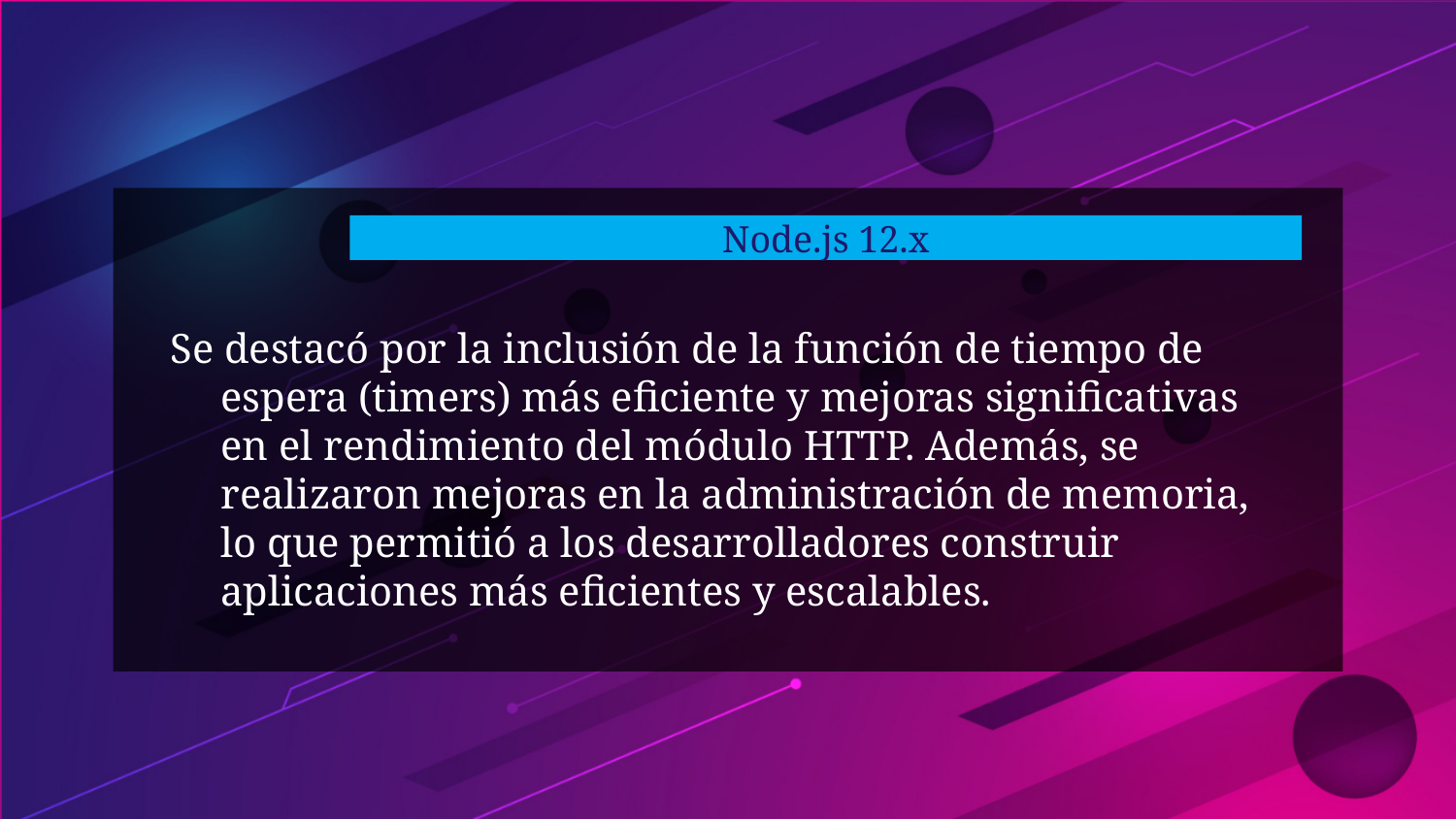

# Node.js 12.x
Se destacó por la inclusión de la función de tiempo de espera (timers) más eficiente y mejoras significativas en el rendimiento del módulo HTTP. Además, se realizaron mejoras en la administración de memoria, lo que permitió a los desarrolladores construir aplicaciones más eficientes y escalables.